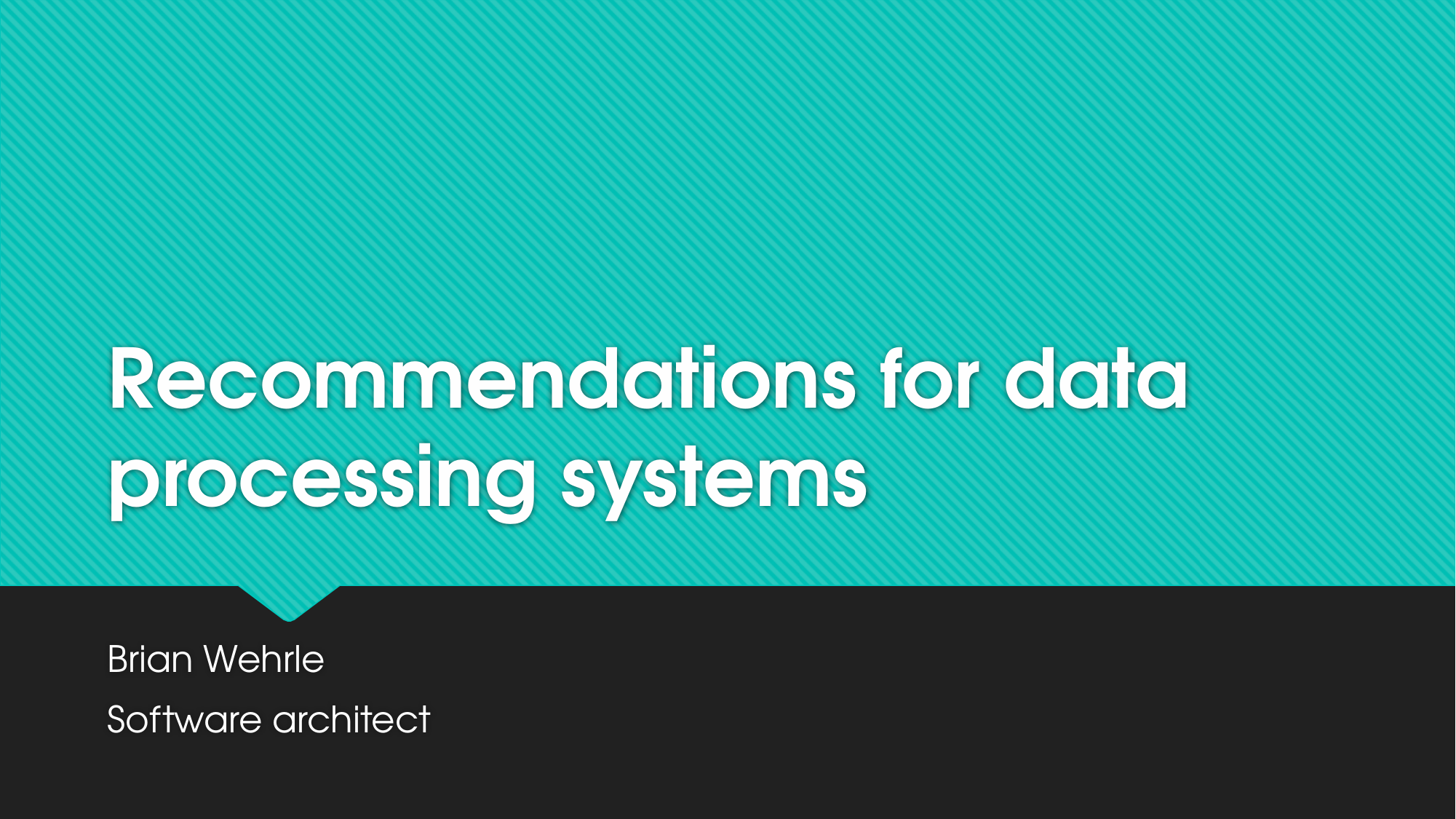

# Recommendations for data processing systems
Brian Wehrle
Software architect